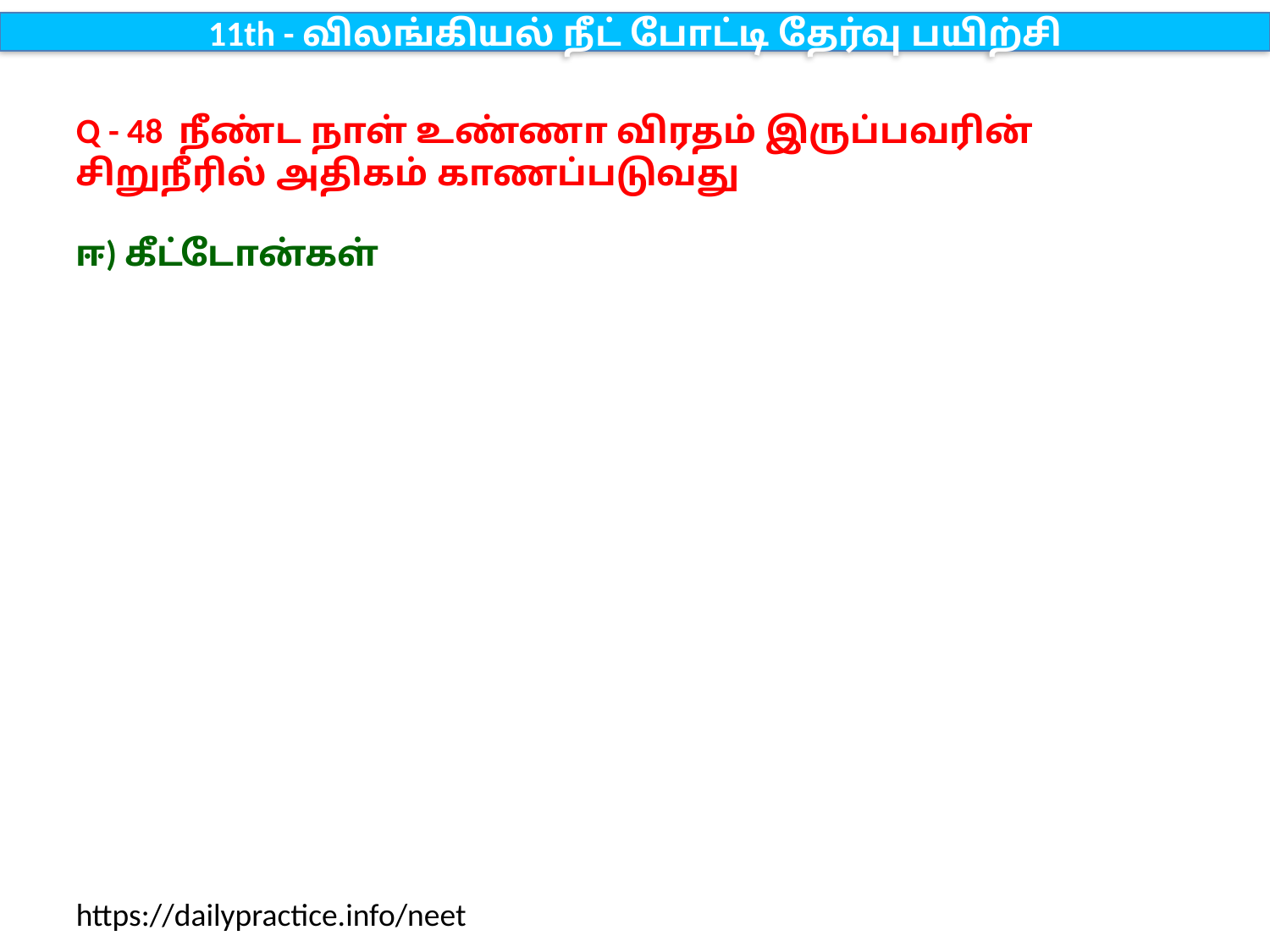

11th - விலங்கியல் நீட் போட்டி தேர்வு பயிற்சி

Q - 48  நீண்ட நாள் உண்ணா விரதம் இருப்பவரின் சிறுநீரில் அதிகம் காணப்படுவது

ஈ) கீட்டோன்கள்
https://dailypractice.info/neet